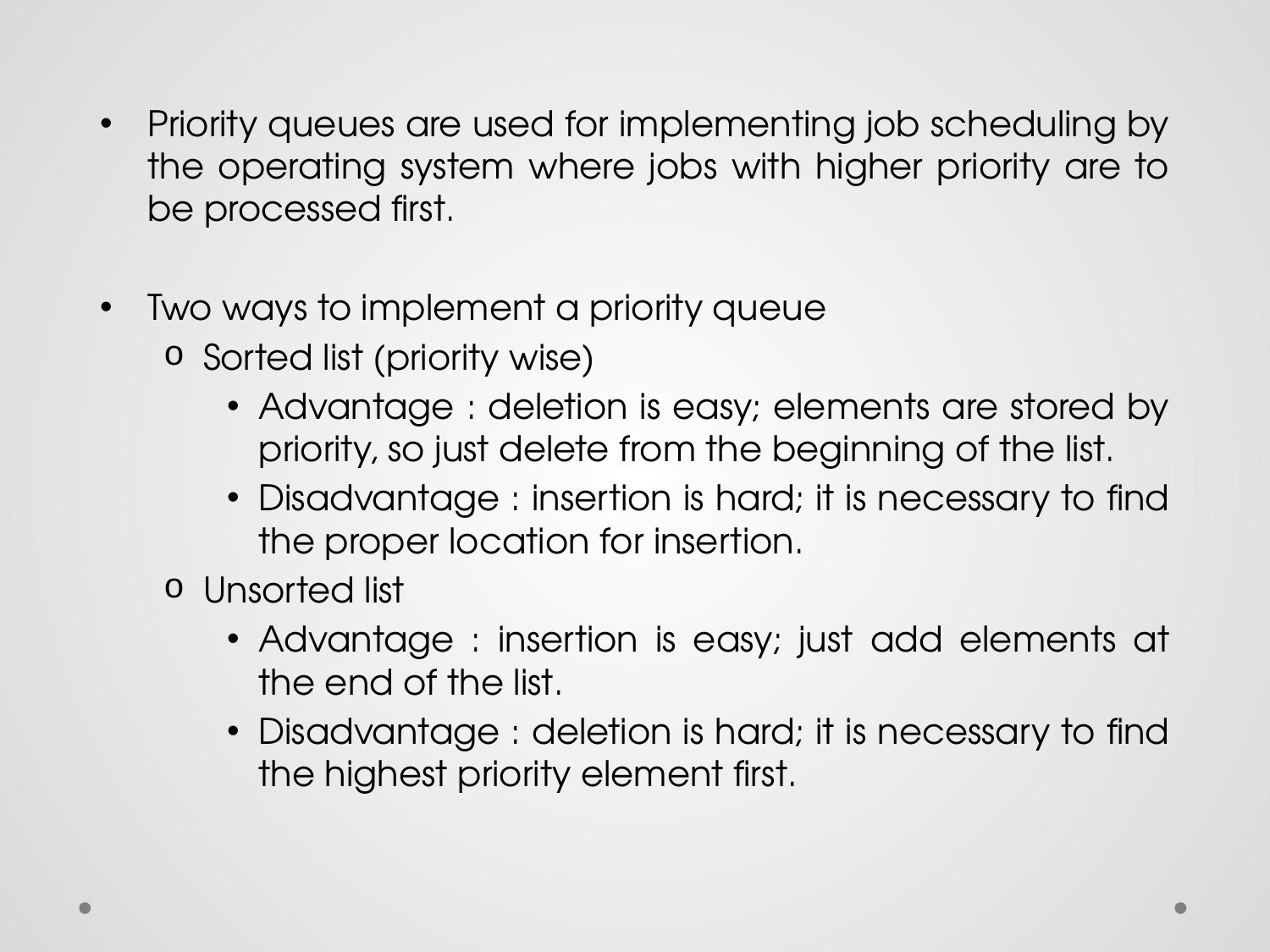

Priority queues are used for implementing job scheduling by the operating system where jobs with higher priority are to be processed first.

Two ways to implement a priority queue
Sorted list (priority wise)
Advantage : deletion is easy; elements are stored by priority, so just delete from the beginning of the list.
Disadvantage : insertion is hard; it is necessary to find the proper location for insertion.
Unsorted list
Advantage : insertion is easy; just add elements at the end of the list.
Disadvantage : deletion is hard; it is necessary to find the highest priority element first.